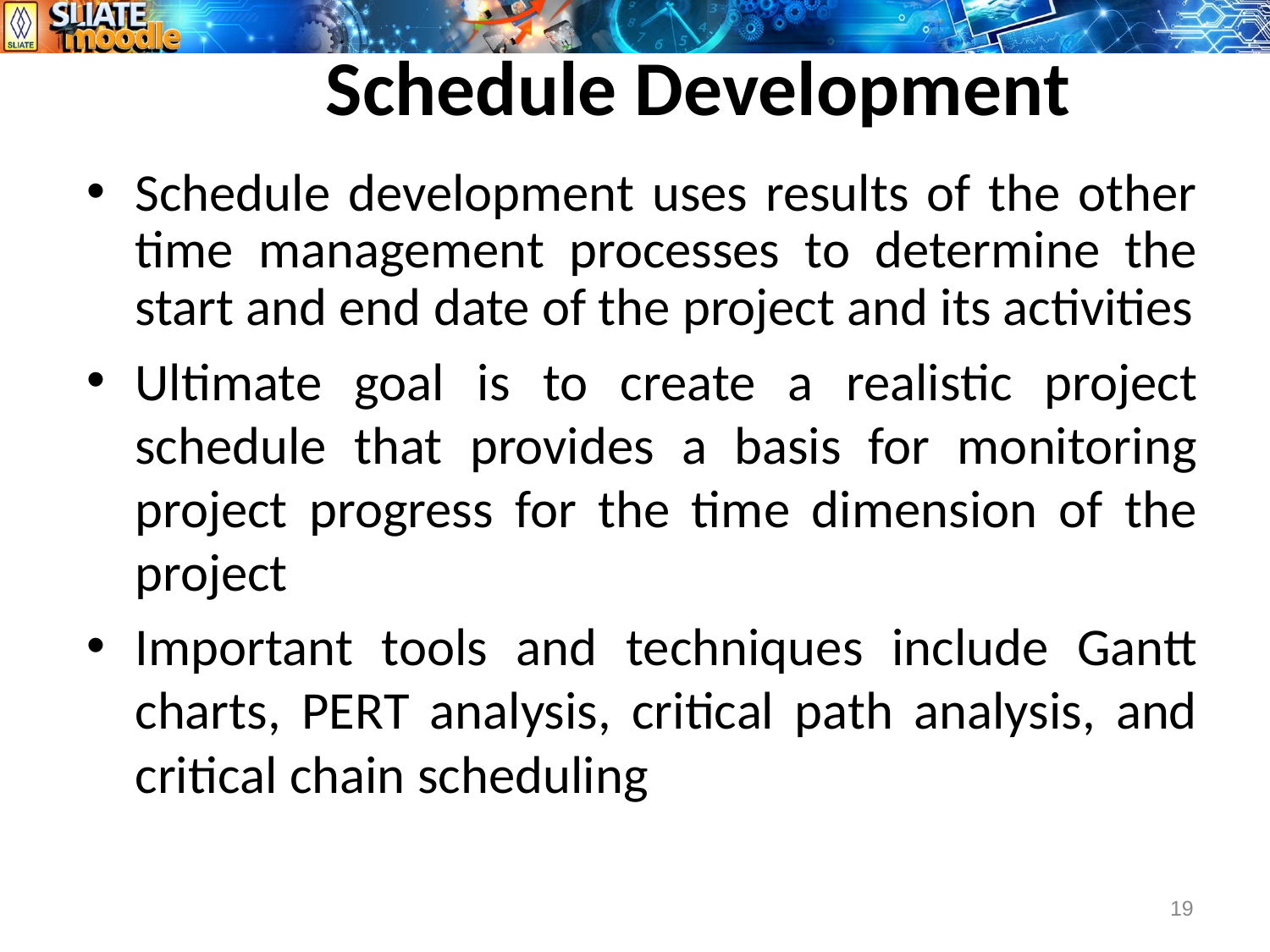

# Schedule Development
Schedule development uses results of the other time management processes to determine the start and end date of the project and its activities
Ultimate goal is to create a realistic project schedule that provides a basis for monitoring project progress for the time dimension of the project
Important tools and techniques include Gantt charts, PERT analysis, critical path analysis, and critical chain scheduling

19